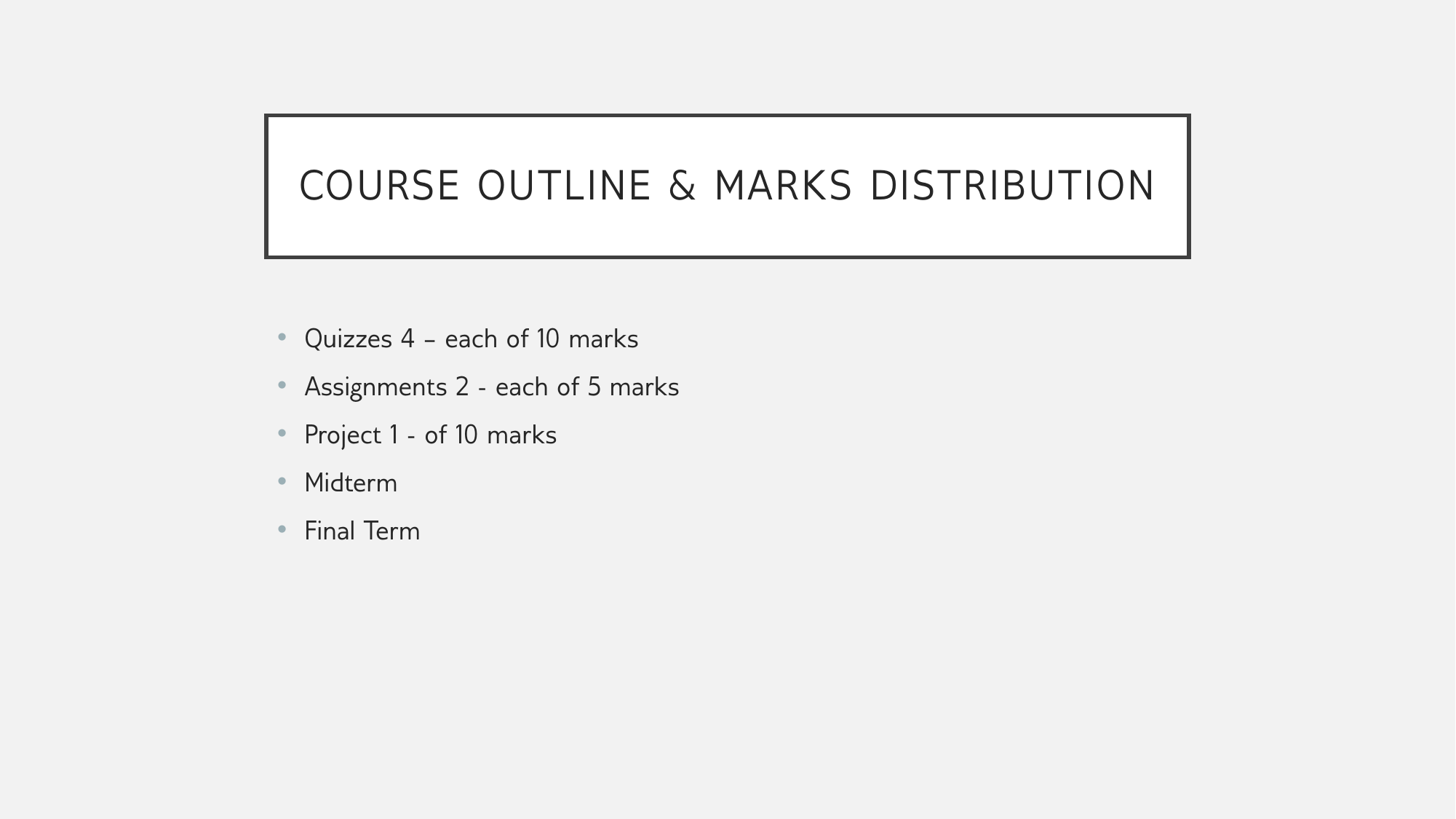

# Course outline & Marks Distribution
Quizzes 4 – each of 10 marks
Assignments 2 - each of 5 marks
Project 1 - of 10 marks
Midterm
Final Term